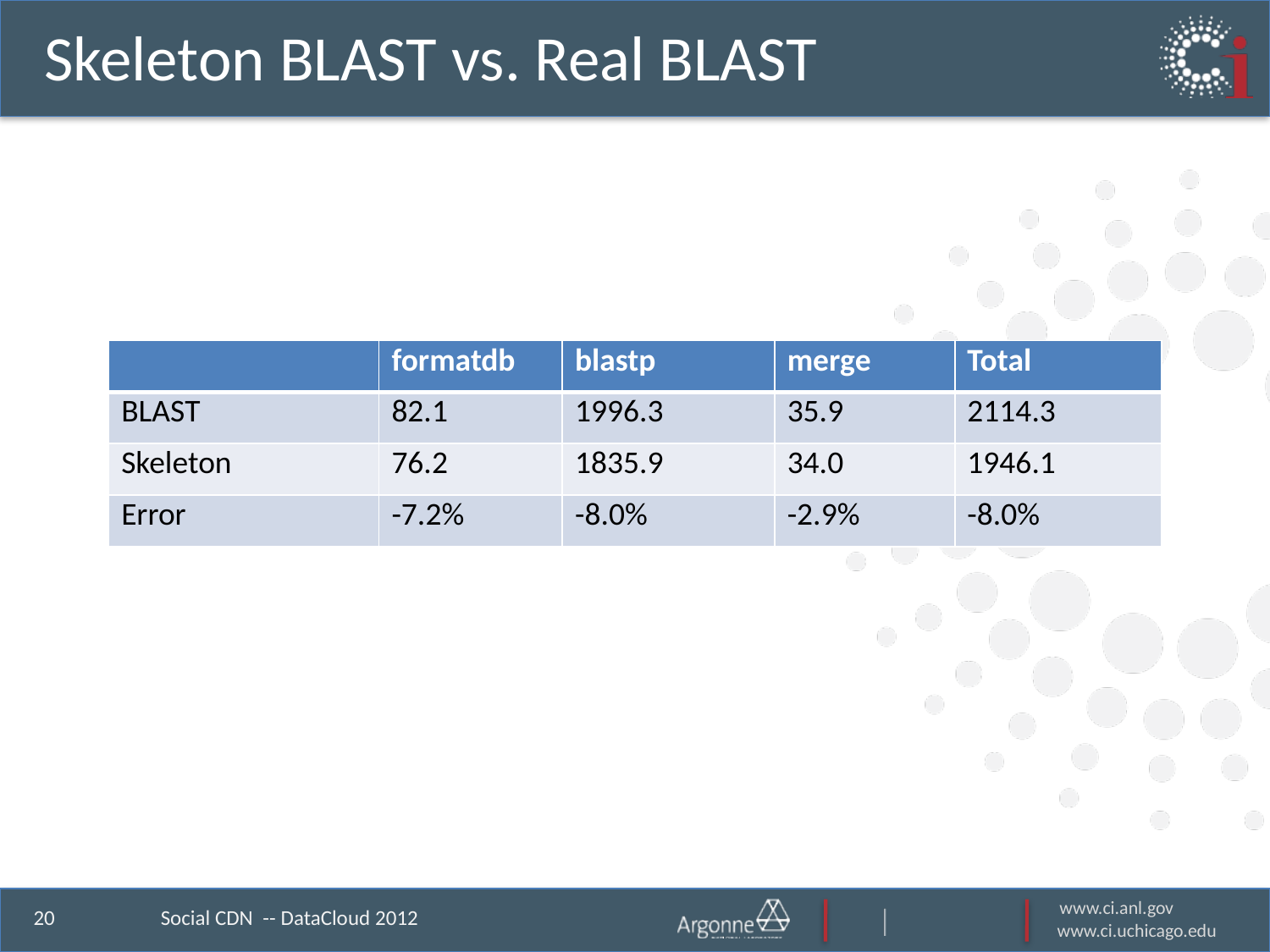

# Skeleton BLAST vs. Real BLAST
|  | formatdb | blastp | merge | Total |
| --- | --- | --- | --- | --- |
| BLAST | 82.1 | 1996.3 | 35.9 | 2114.3 |
| Skeleton | 76.2 | 1835.9 | 34.0 | 1946.1 |
| Error | -7.2% | -8.0% | -2.9% | -8.0% |
Social CDN  -- DataCloud 2012